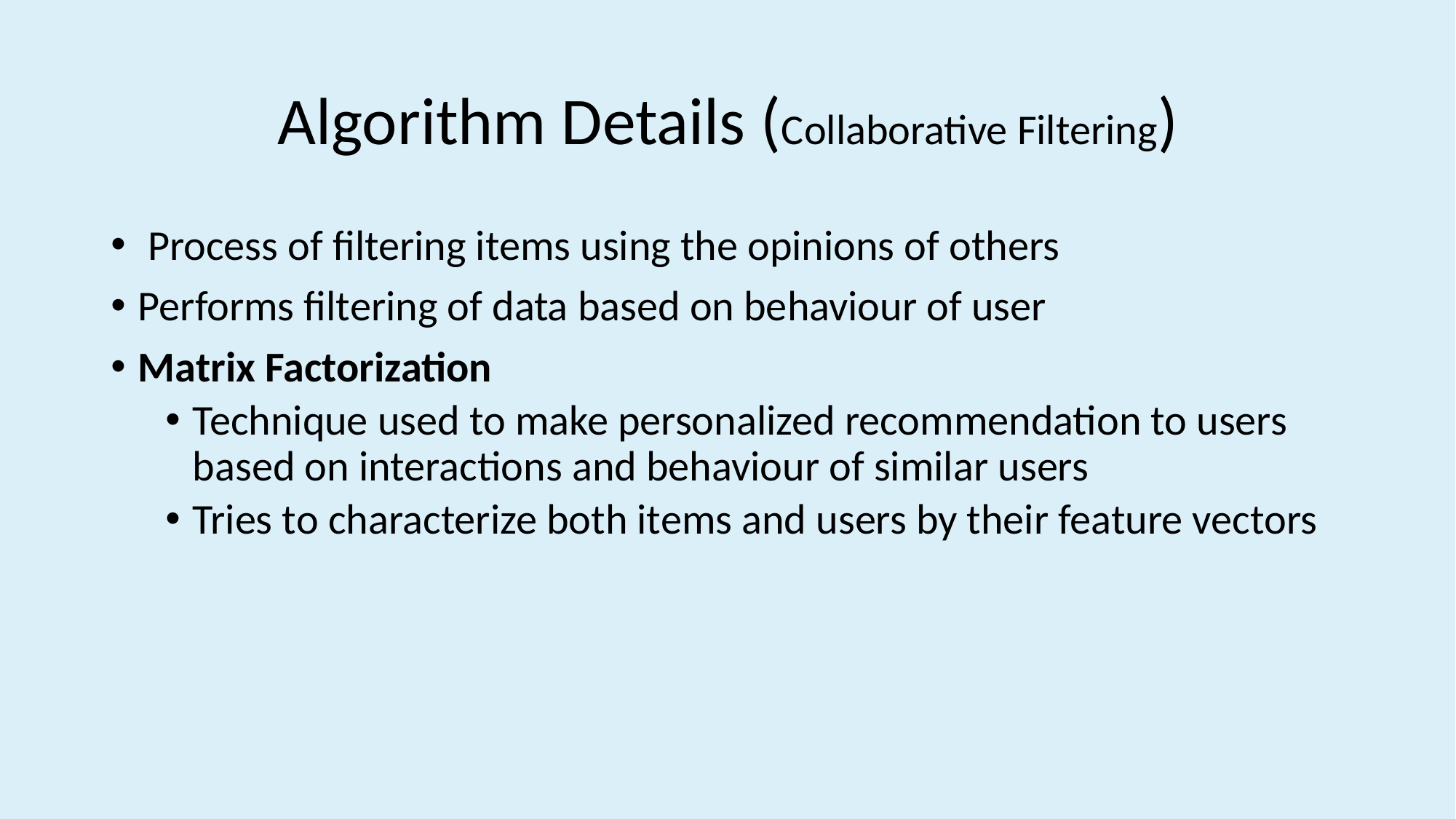

# Algorithm Details (Collaborative Filtering)
 Process of filtering items using the opinions of others
Performs filtering of data based on behaviour of user
Matrix Factorization
Technique used to make personalized recommendation to users based on interactions and behaviour of similar users
Tries to characterize both items and users by their feature vectors